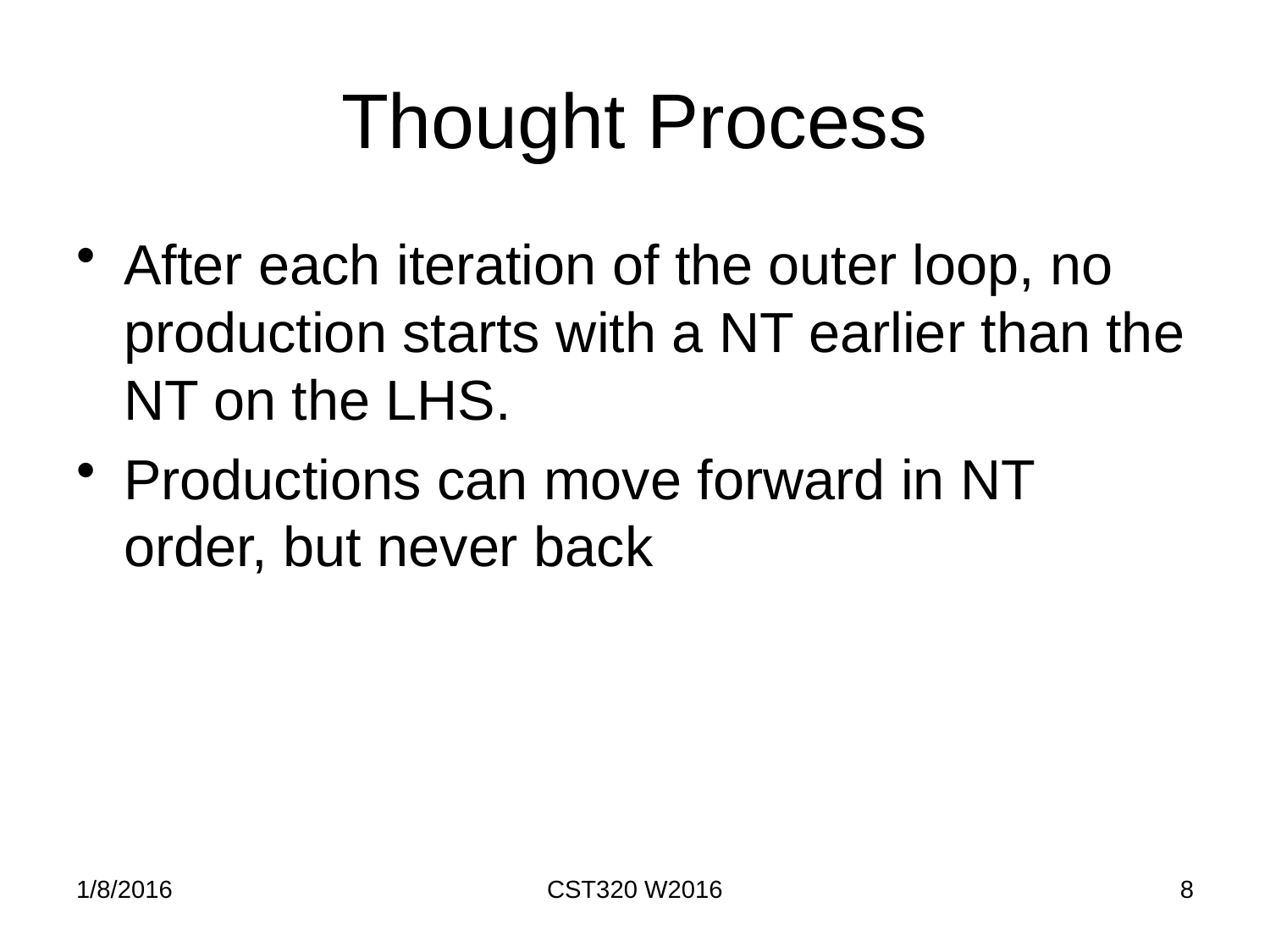

# Thought Process
After each iteration of the outer loop, no production starts with a NT earlier than the NT on the LHS.
Productions can move forward in NT order, but never back
1/8/2016
CST320 W2016
8